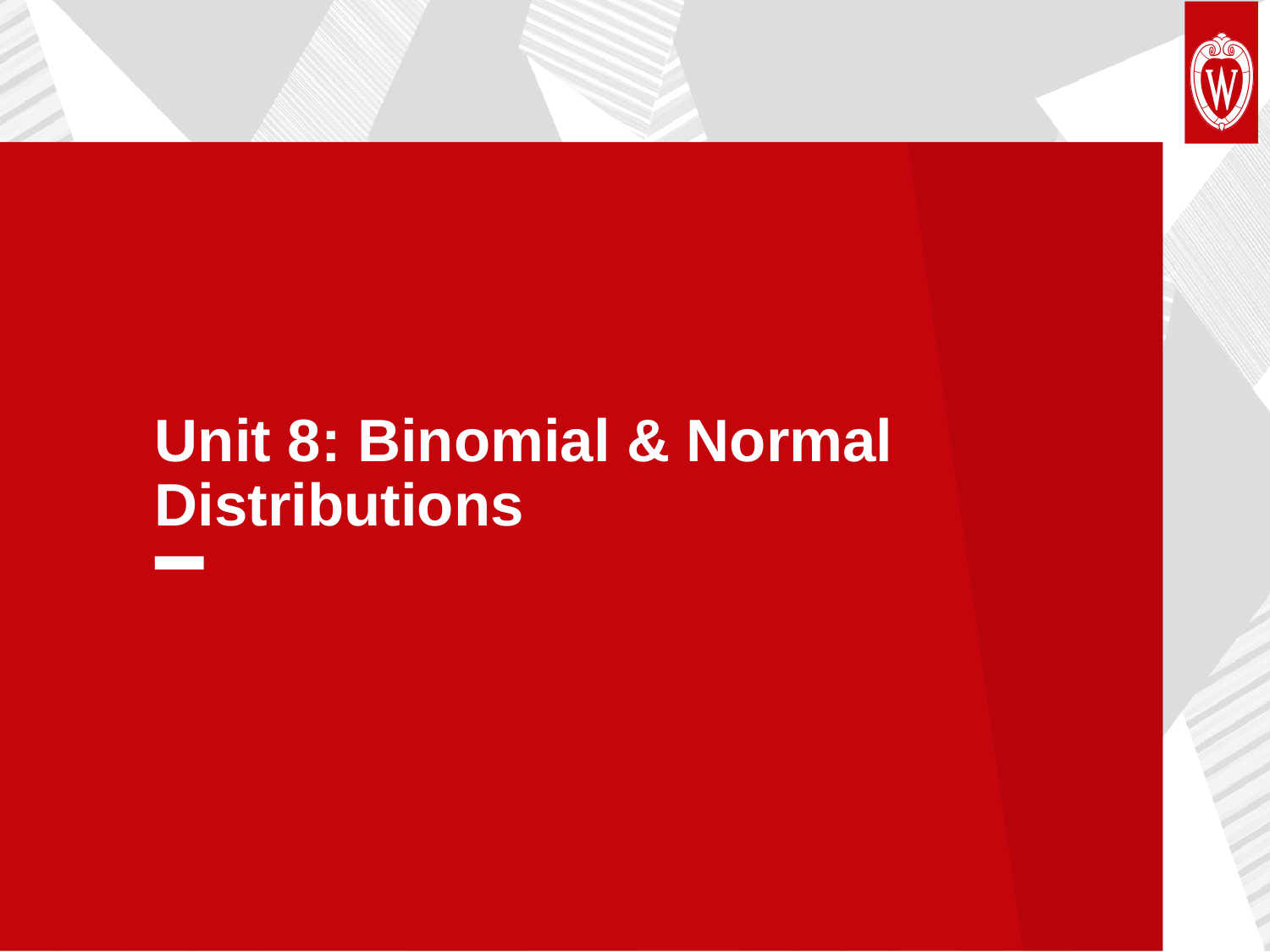

# Unit 8: Binomial & Normal Distributions